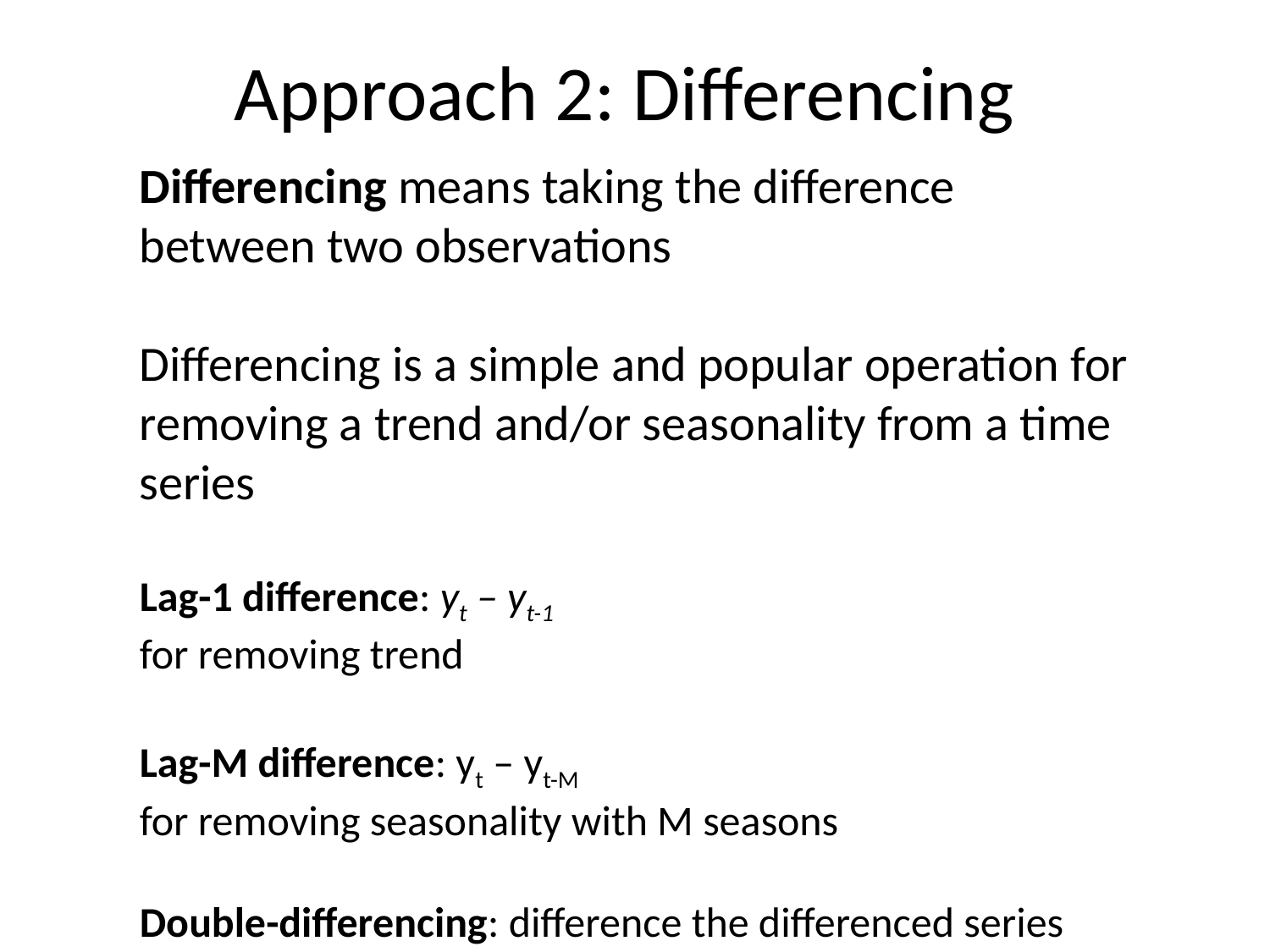

# Approach 2: Differencing
Differencing means taking the difference between two observations

Differencing is a simple and popular operation for removing a trend and/or seasonality from a time series

Lag-1 difference: yt – yt-1
for removing trend

Lag-M difference: yt – yt-M
for removing seasonality with M seasons

Double-differencing: difference the differenced series